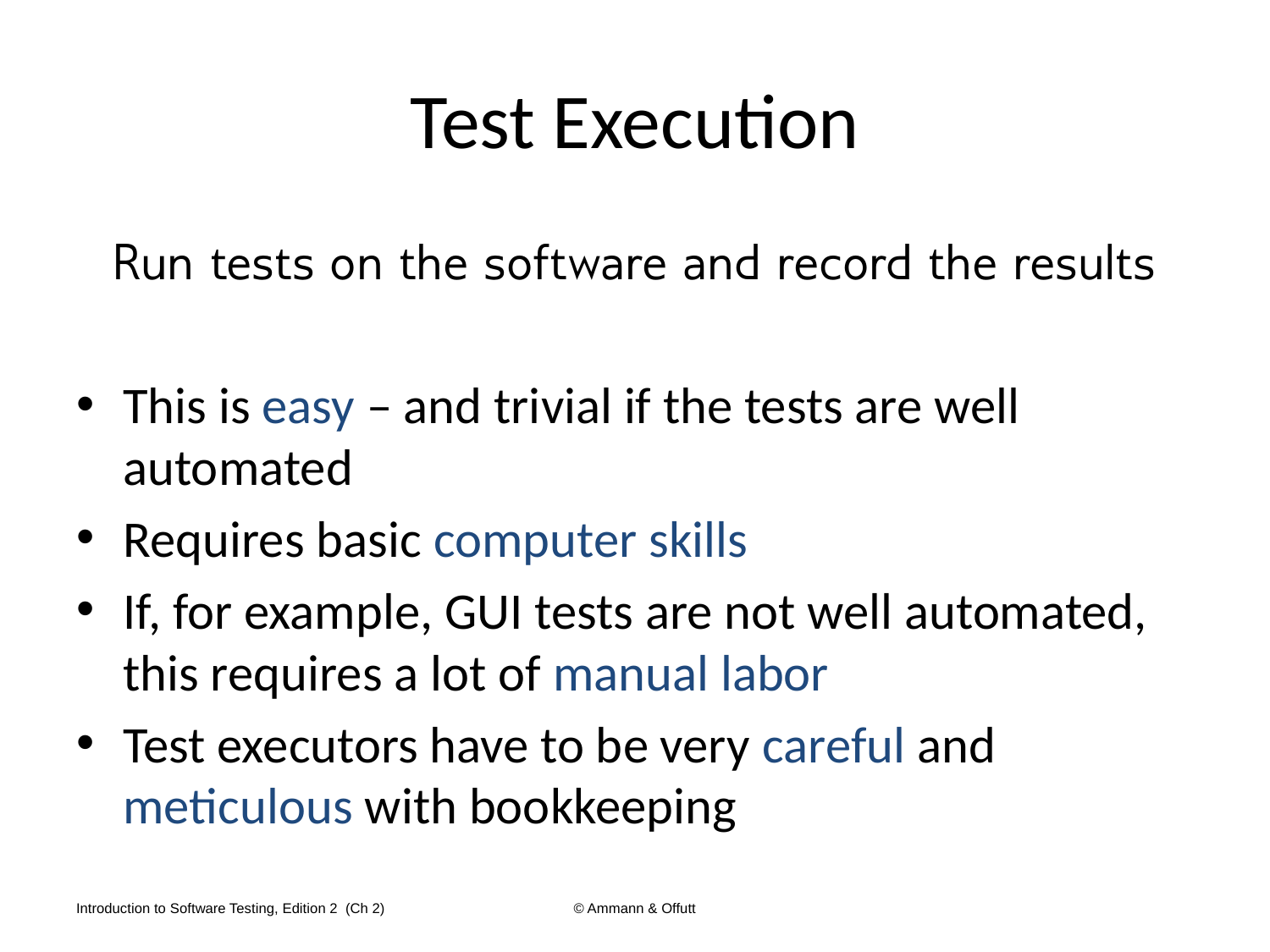

# Test Execution
Run tests on the software and record the results

This is easy – and trivial if the tests are well automated
Requires basic computer skills
If, for example, GUI tests are not well automated, this requires a lot of manual labor
Test executors have to be very careful and meticulous with bookkeeping
Introduction to Software Testing, Edition 2  (Ch 2)
© Ammann & Offutt